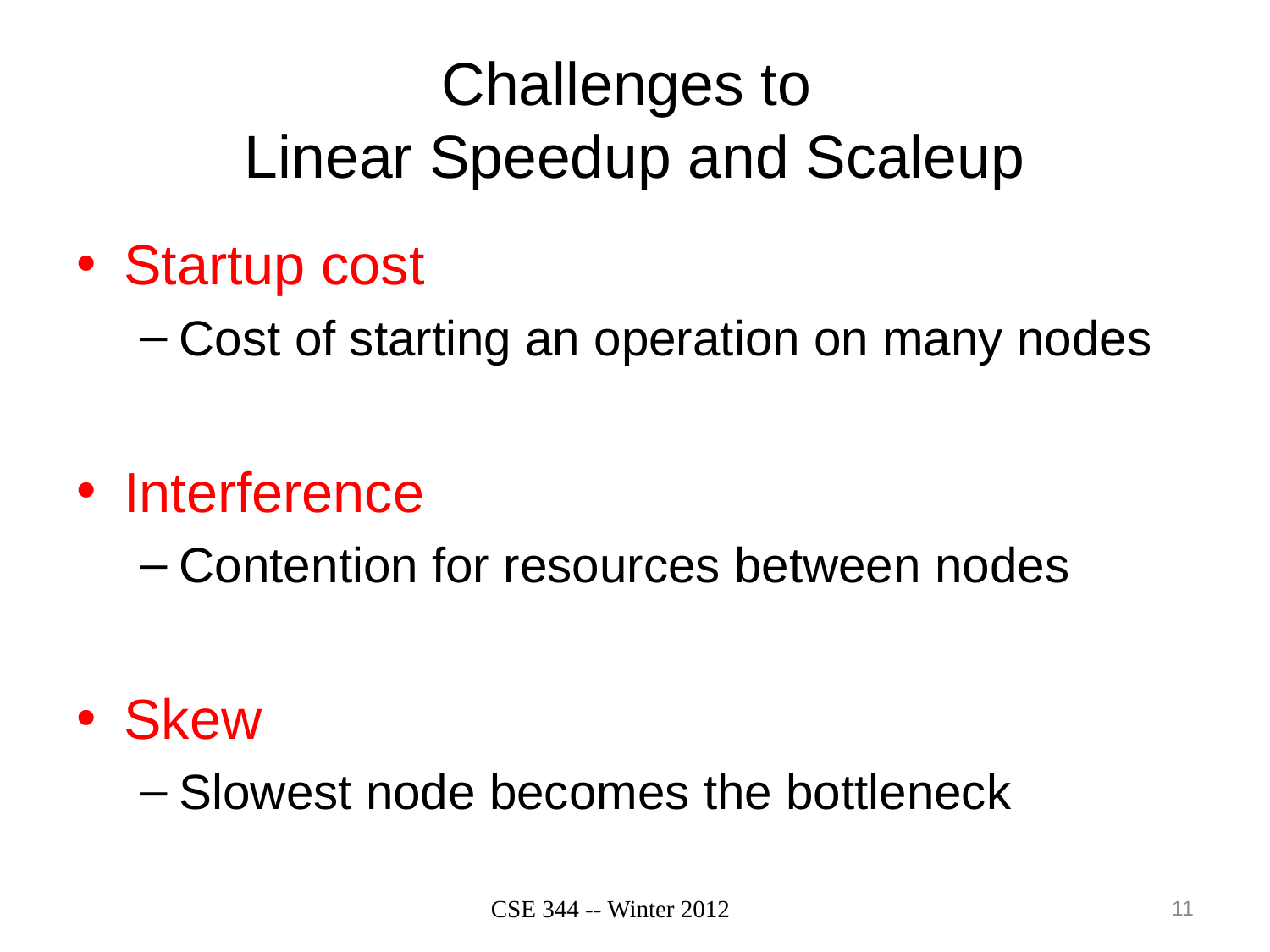

# Challenges to Linear Speedup and Scaleup
Startup cost
Cost of starting an operation on many nodes

Interference
Contention for resources between nodes

Skew
Slowest node becomes the bottleneck

CSE 344 -- Winter 2012
11